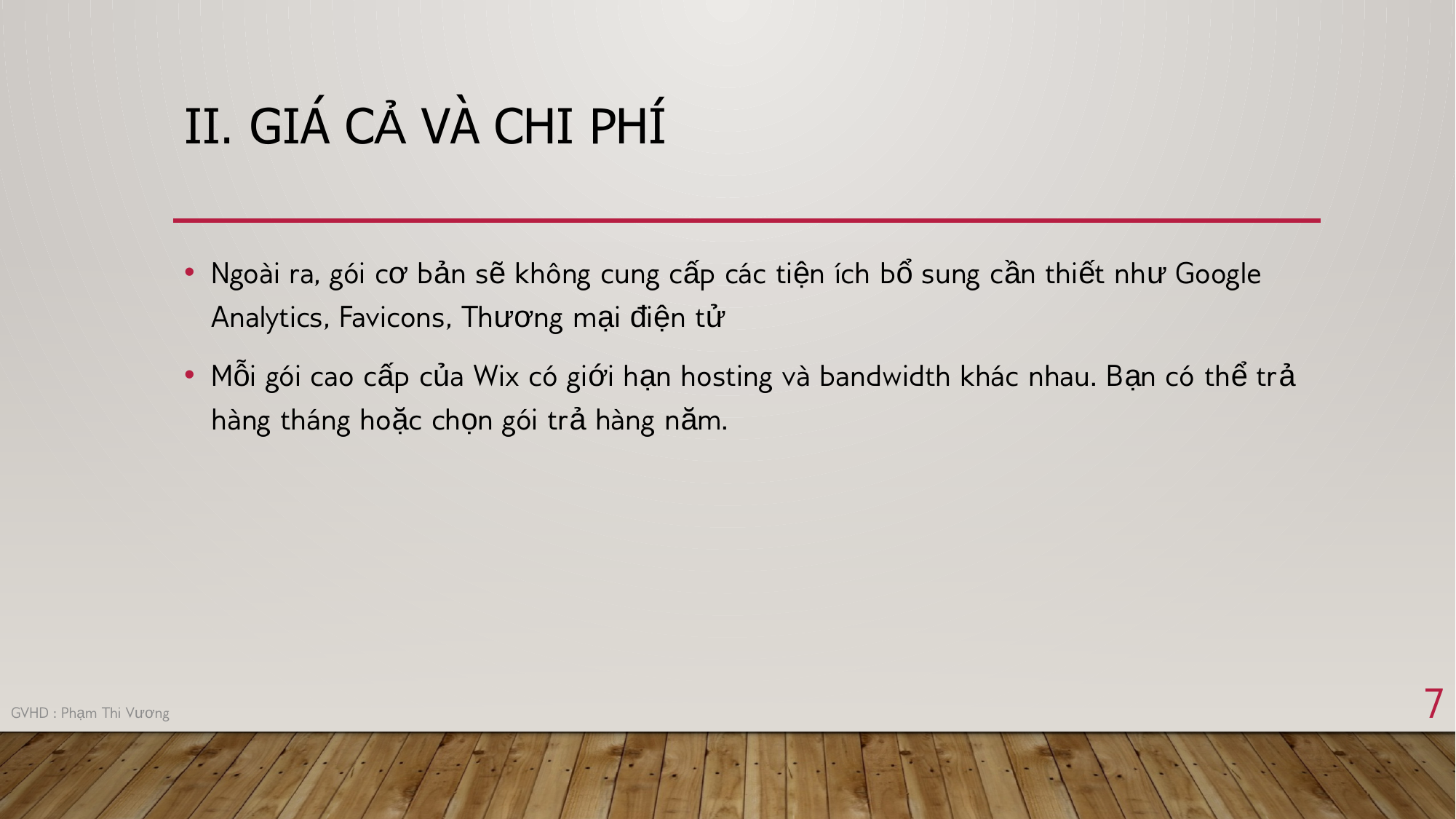

# II. Giá cả và chi phí
Ngoài ra, gói cơ bản sẽ không cung cấp các tiện ích bổ sung cần thiết như Google Analytics, Favicons, Thương mại điện tử
Mỗi gói cao cấp của Wix có giới hạn hosting và bandwidth khác nhau. Bạn có thể trả hàng tháng hoặc chọn gói trả hàng năm.

7
GVHD : Phạm Thi Vương